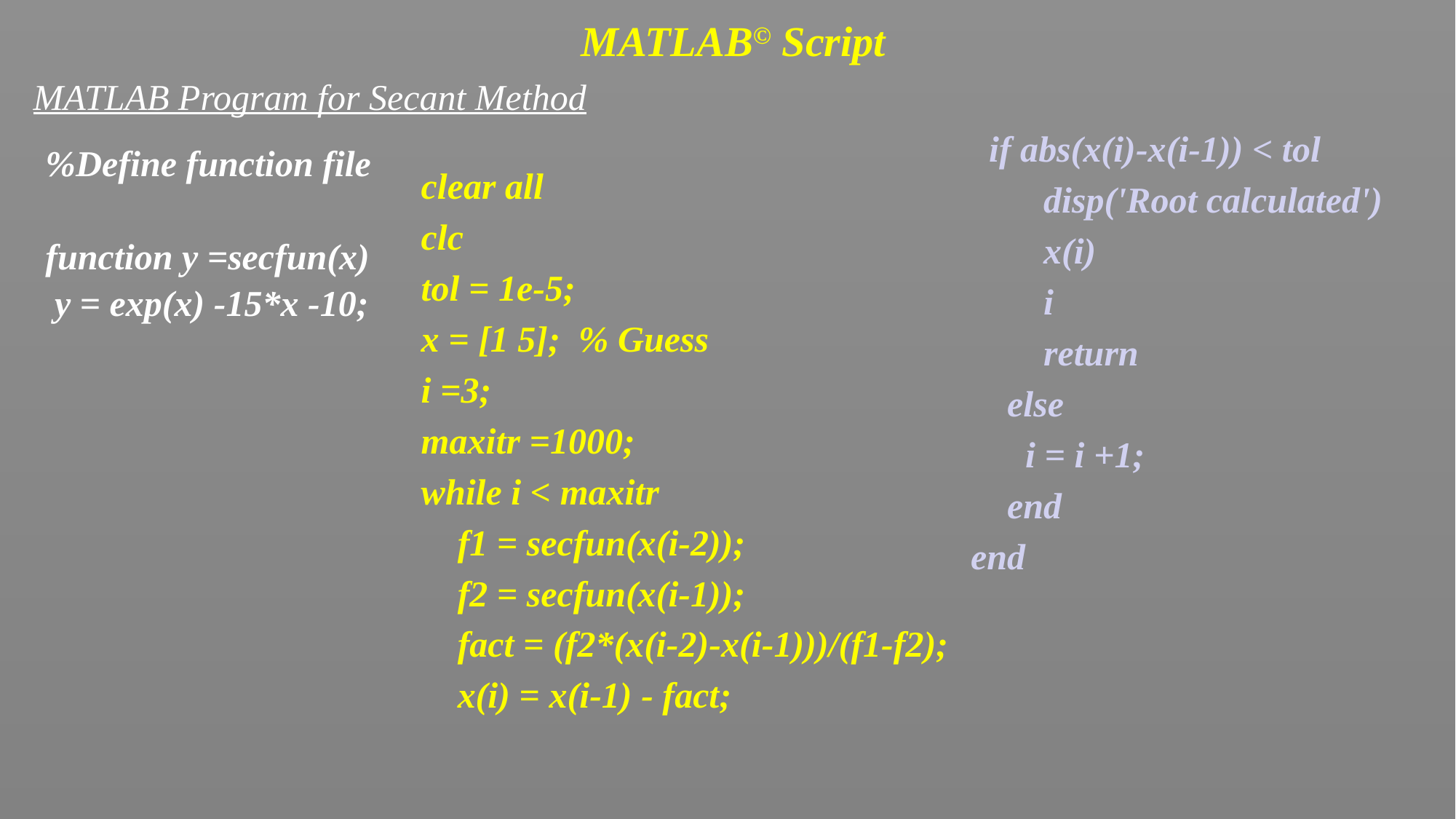

MATLAB© Script
MATLAB Program for Secant Method

  if abs(x(i)-x(i-1)) < tol
        disp('Root calculated')
        x(i)
        i
        return
    else
      i = i +1;
    end
end
%Define function file

function y =secfun(x)
 y = exp(x) -15*x -10;
clear all
clc
tol = 1e-5;
x = [1 5];  % Guess
i =3;
maxitr =1000;
while i < maxitr
    f1 = secfun(x(i-2));
    f2 = secfun(x(i-1));
    fact = (f2*(x(i-2)-x(i-1)))/(f1-f2);
    x(i) = x(i-1) - fact;